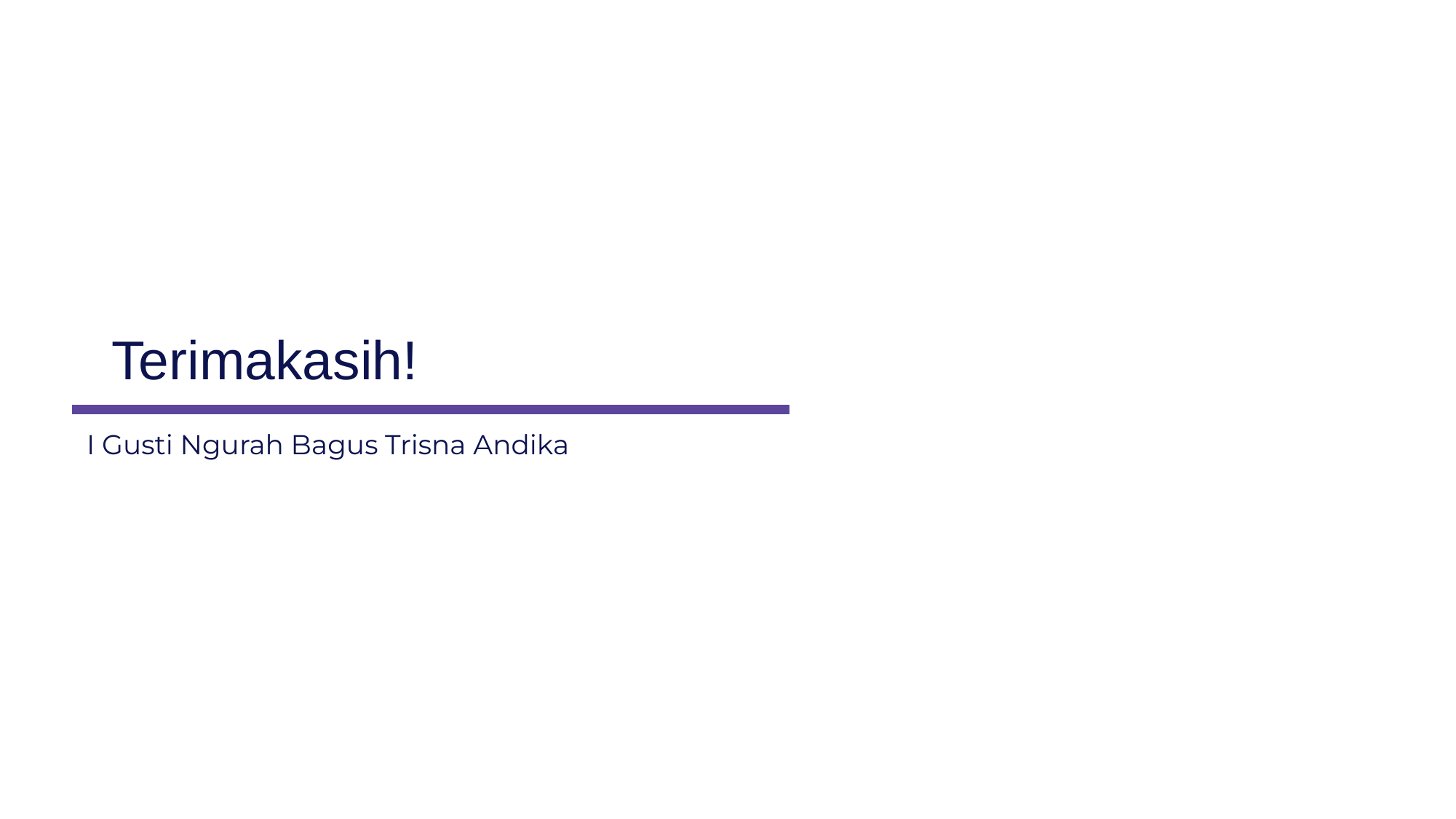

Terimakasih!
I Gusti Ngurah Bagus Trisna Andika